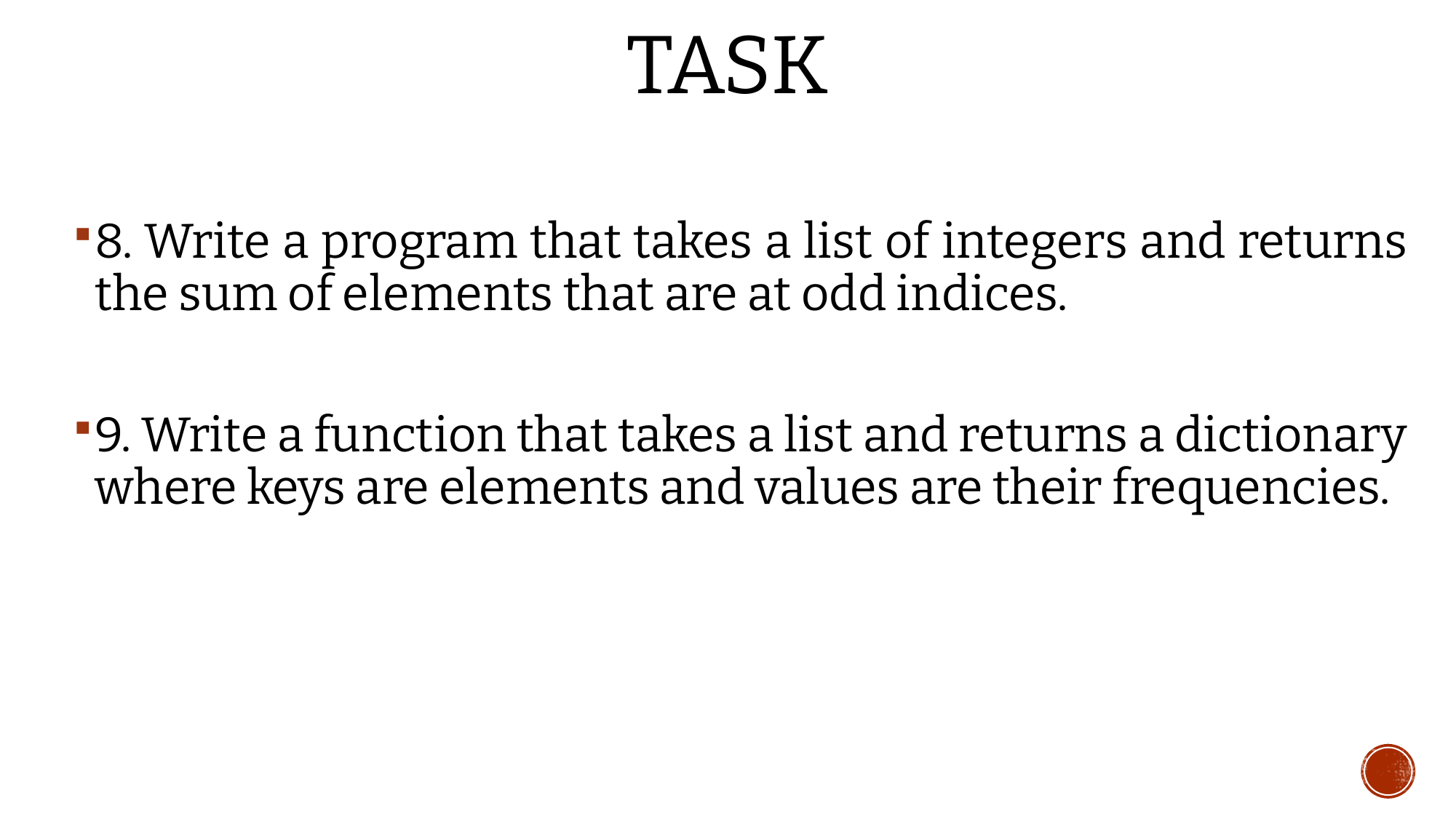

# Task

8. Write a program that takes a list of integers and returns the sum of elements that are at odd indices.

9. Write a function that takes a list and returns a dictionary where keys are elements and values are their frequencies.